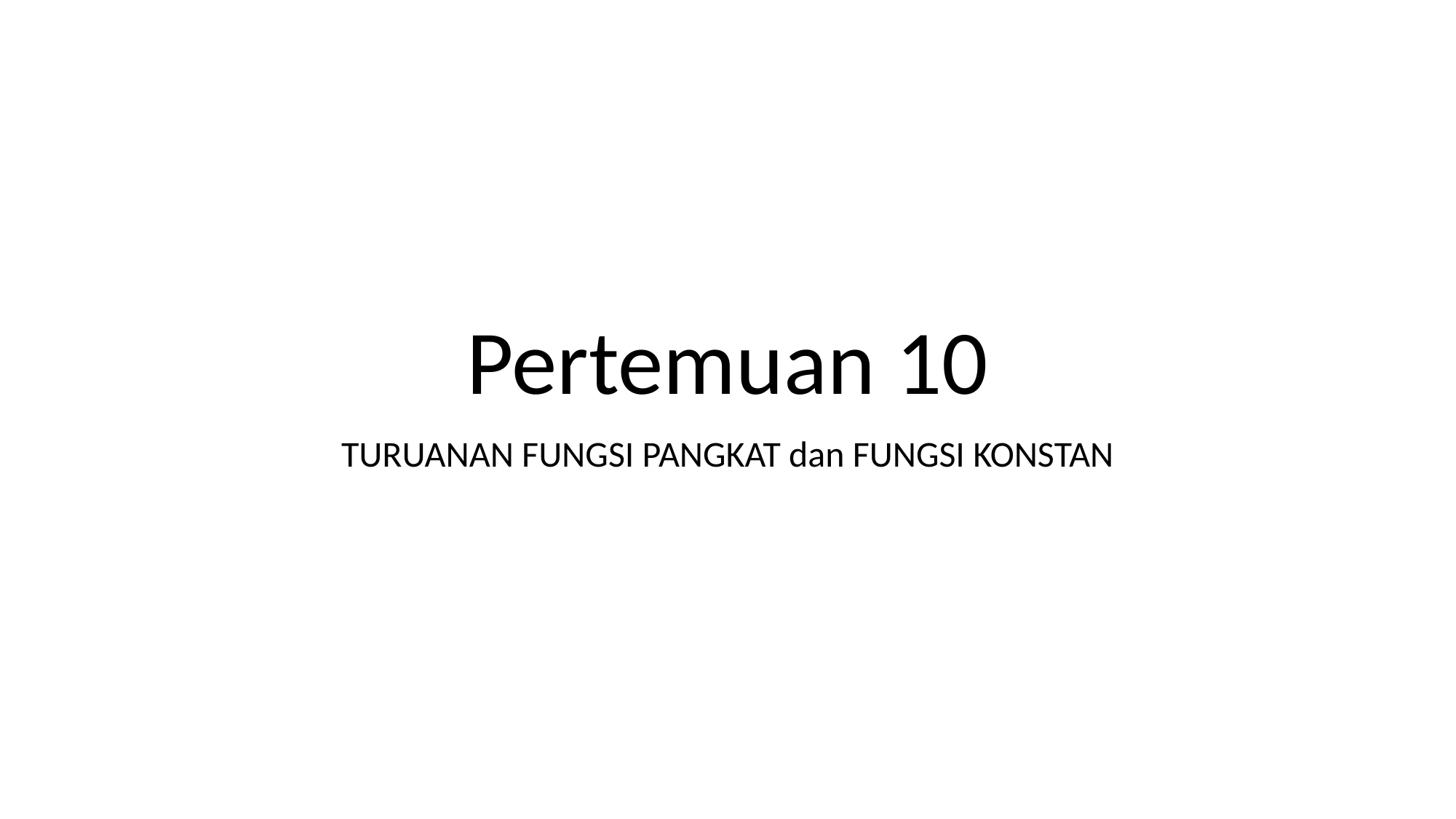

# Pertemuan 10
TURUANAN FUNGSI PANGKAT dan FUNGSI KONSTAN